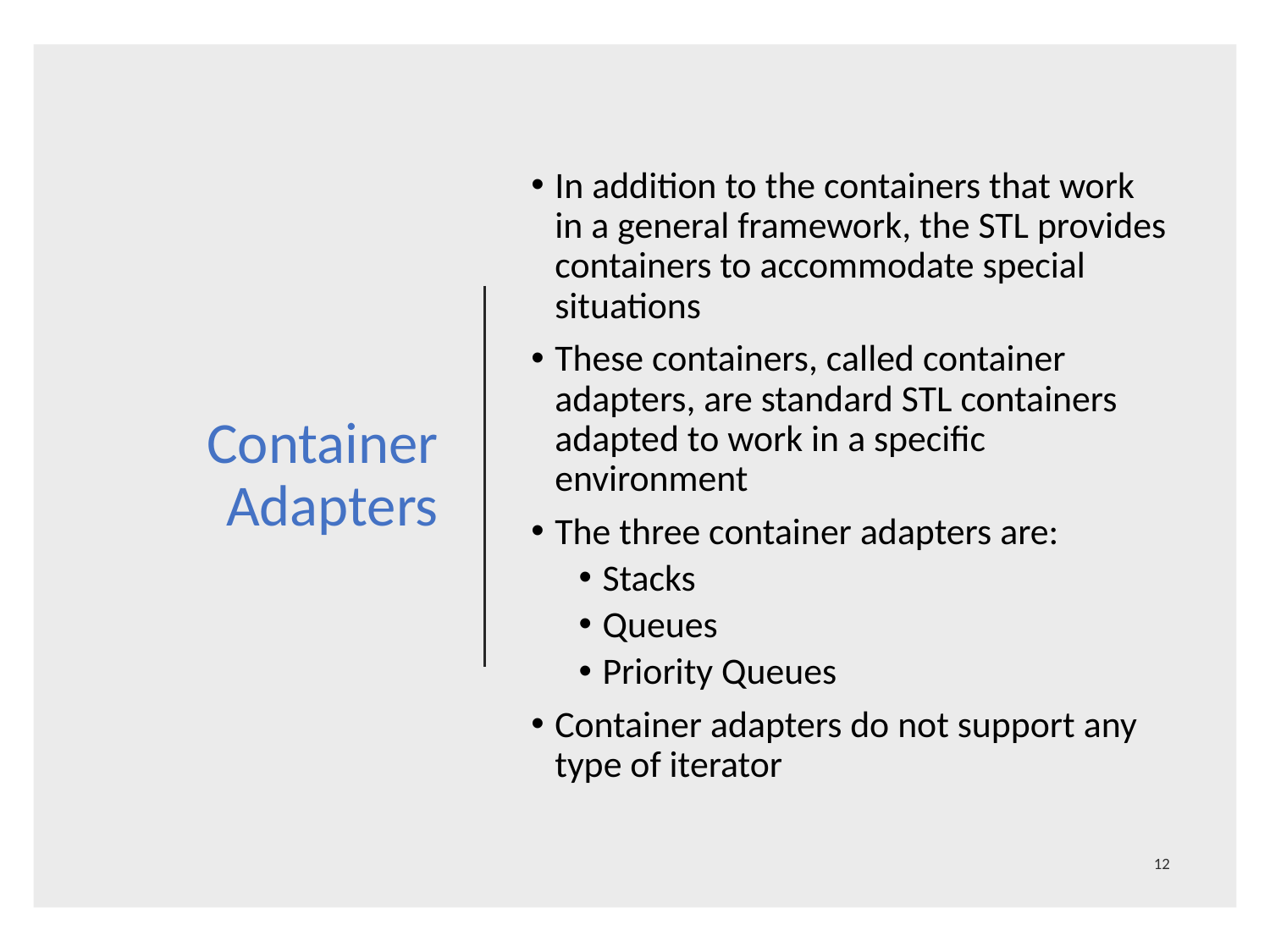

# Container Adapters
In addition to the containers that work in a general framework, the STL provides containers to accommodate special situations
These containers, called container adapters, are standard STL containers adapted to work in a specific environment
The three container adapters are:
Stacks
Queues
Priority Queues
Container adapters do not support any type of iterator
12